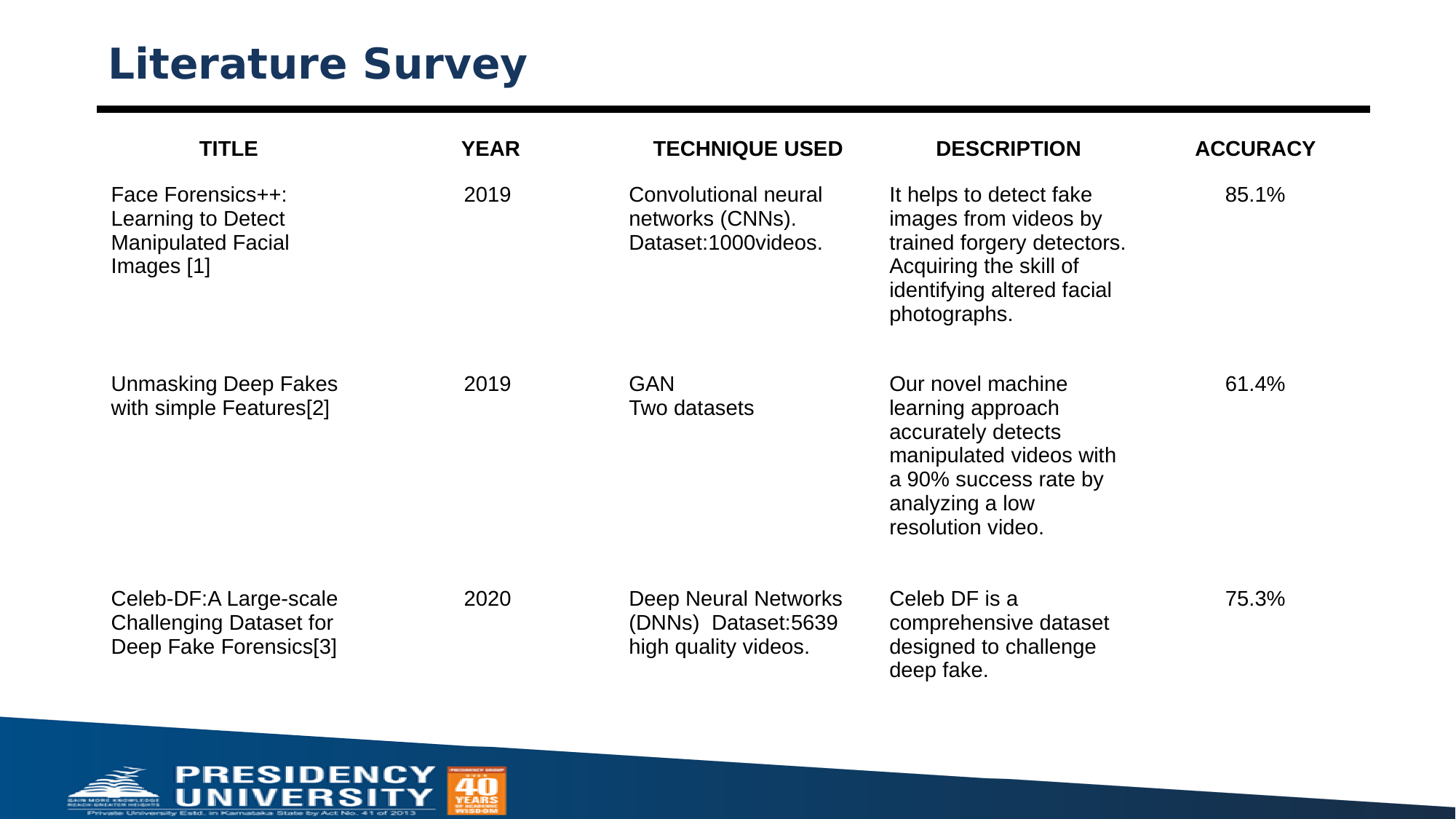

# Literature Survey
| TITLE | YEAR | TECHNIQUE USED | DESCRIPTION | ACCURACY |
| --- | --- | --- | --- | --- |
| Face Forensics++: Learning to Detect Manipulated Facial Images [1] | 2019 | Convolutional neural networks (CNNs). Dataset:1000videos. | It helps to detect fake images from videos by trained forgery detectors. Acquiring the skill of identifying altered facial photographs. | 85.1% |
| Unmasking Deep Fakes with simple Features[2] | 2019 | GAN Two datasets | Our novel machine learning approach accurately detects manipulated videos with a 90% success rate by analyzing a low resolution video. | 61.4% |
| Celeb-DF:A Large-scale Challenging Dataset for Deep Fake Forensics[3] | 2020 | Deep Neural Networks (DNNs) Dataset:5639 high quality videos. | Celeb DF is a comprehensive dataset designed to challenge deep fake. | 75.3% |